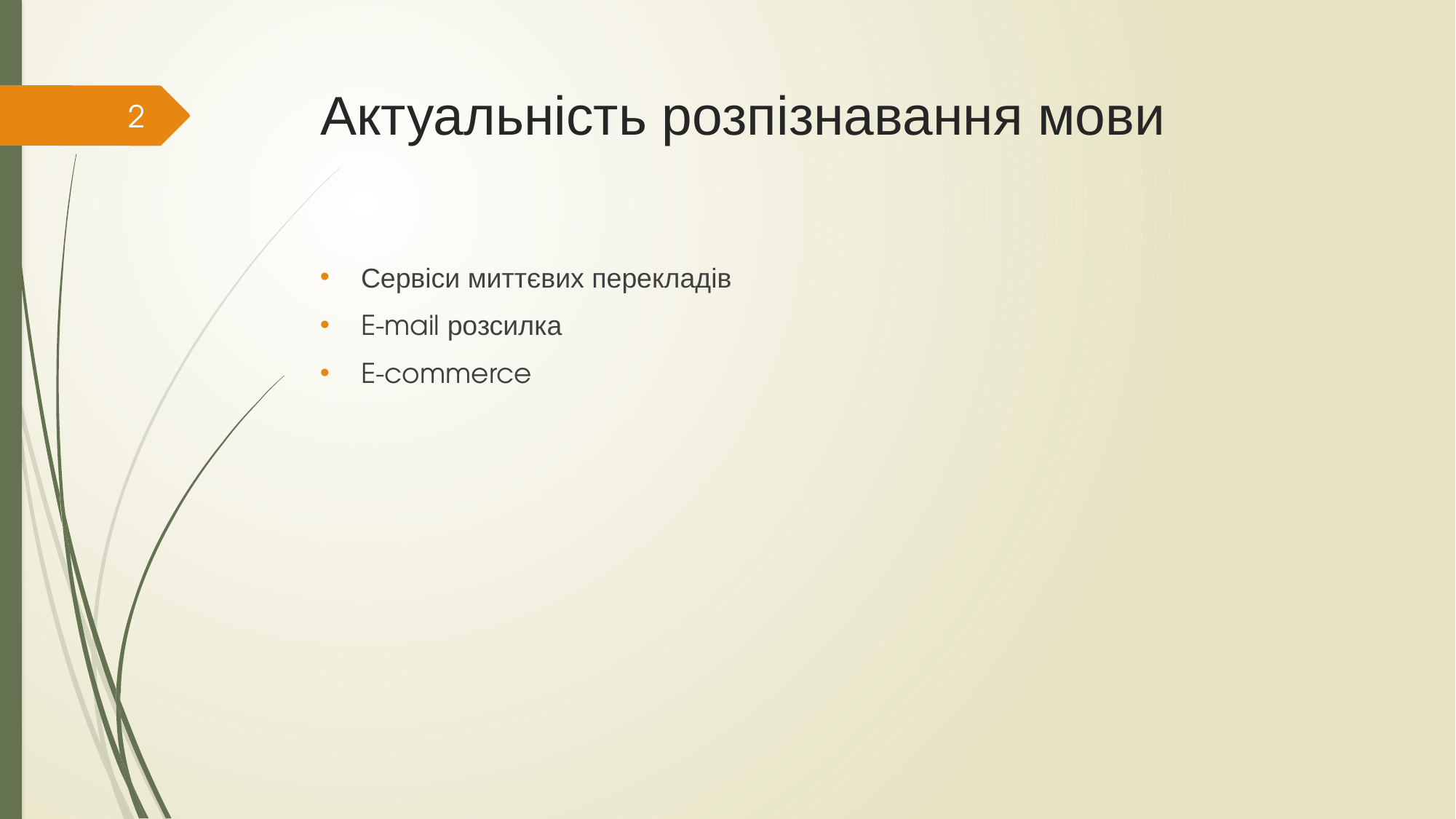

# Актуальність розпізнавання мови
2
Сервіси миттєвих перекладів
E-mail розсилка
E-commerce